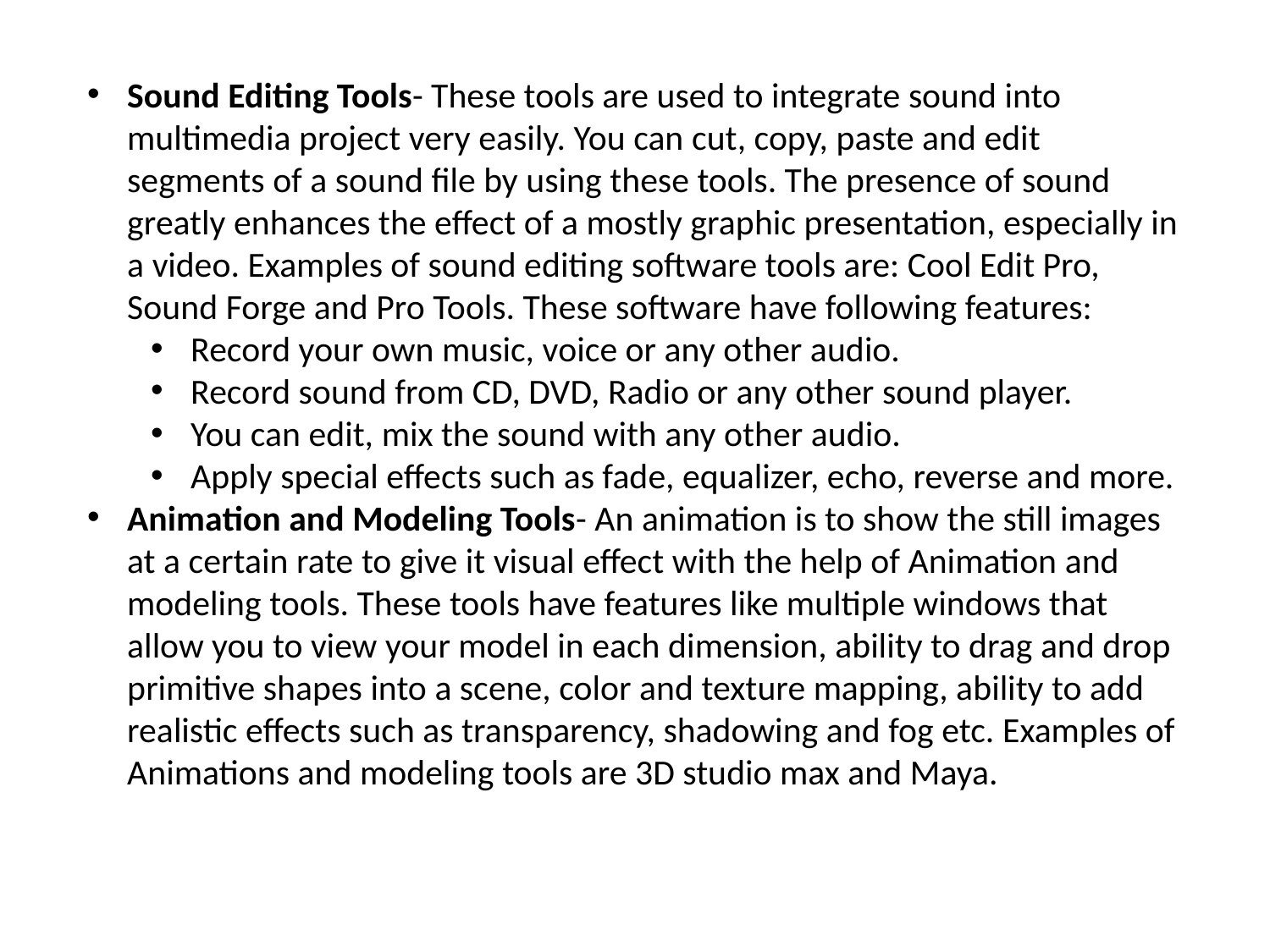

Sound Editing Tools- These tools are used to integrate sound into multimedia project very easily. You can cut, copy, paste and edit segments of a sound file by using these tools. The presence of sound greatly enhances the effect of a mostly graphic presentation, especially in a video. Examples of sound editing software tools are: Cool Edit Pro, Sound Forge and Pro Tools. These software have following features:
Record your own music, voice or any other audio.
Record sound from CD, DVD, Radio or any other sound player.
You can edit, mix the sound with any other audio.
Apply special effects such as fade, equalizer, echo, reverse and more.
Animation and Modeling Tools- An animation is to show the still images at a certain rate to give it visual effect with the help of Animation and modeling tools. These tools have features like multiple windows that allow you to view your model in each dimension, ability to drag and drop primitive shapes into a scene, color and texture mapping, ability to add realistic effects such as transparency, shadowing and fog etc. Examples of Animations and modeling tools are 3D studio max and Maya.